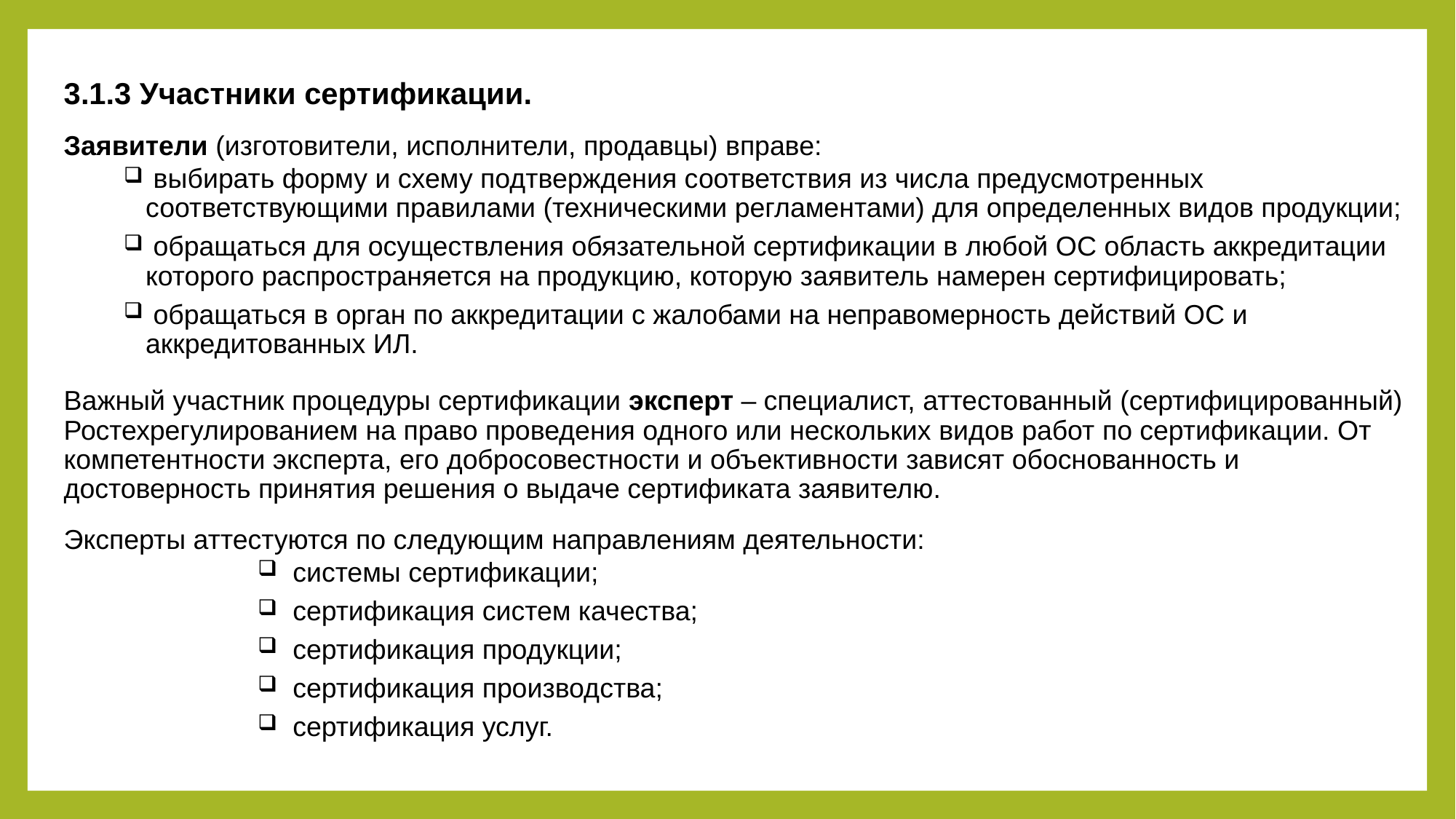

#
3.1.3 Участники сертификации.
Заявители (изготовители, исполнители, продавцы) вправе:
 выбирать форму и схему подтверждения соответствия из числа предусмотренных соответствующими правилами (техническими регламентами) для определенных видов продукции;
 обращаться для осуществления обязательной сертификации в любой ОС область аккредитации которого распространяется на продукцию, которую заявитель намерен сертифицировать;
 обращаться в орган по аккредитации с жалобами на неправомерность действий ОС и аккредитованных ИЛ.
Важный участник процедуры сертификации эксперт – специалист, аттестованный (сертифицированный) Ростехрегулированием на право проведения одного или нескольких видов работ по сертификации. От компетентности эксперта, его добросовестности и объективности зависят обоснованность и достоверность принятия решения о выдаче сертификата заявителю.
Эксперты аттестуются по следующим направлениям деятельности:
 системы сертификации;
 сертификация систем качества;
 сертификация продукции;
 сертификация производства;
 сертификация услуг.